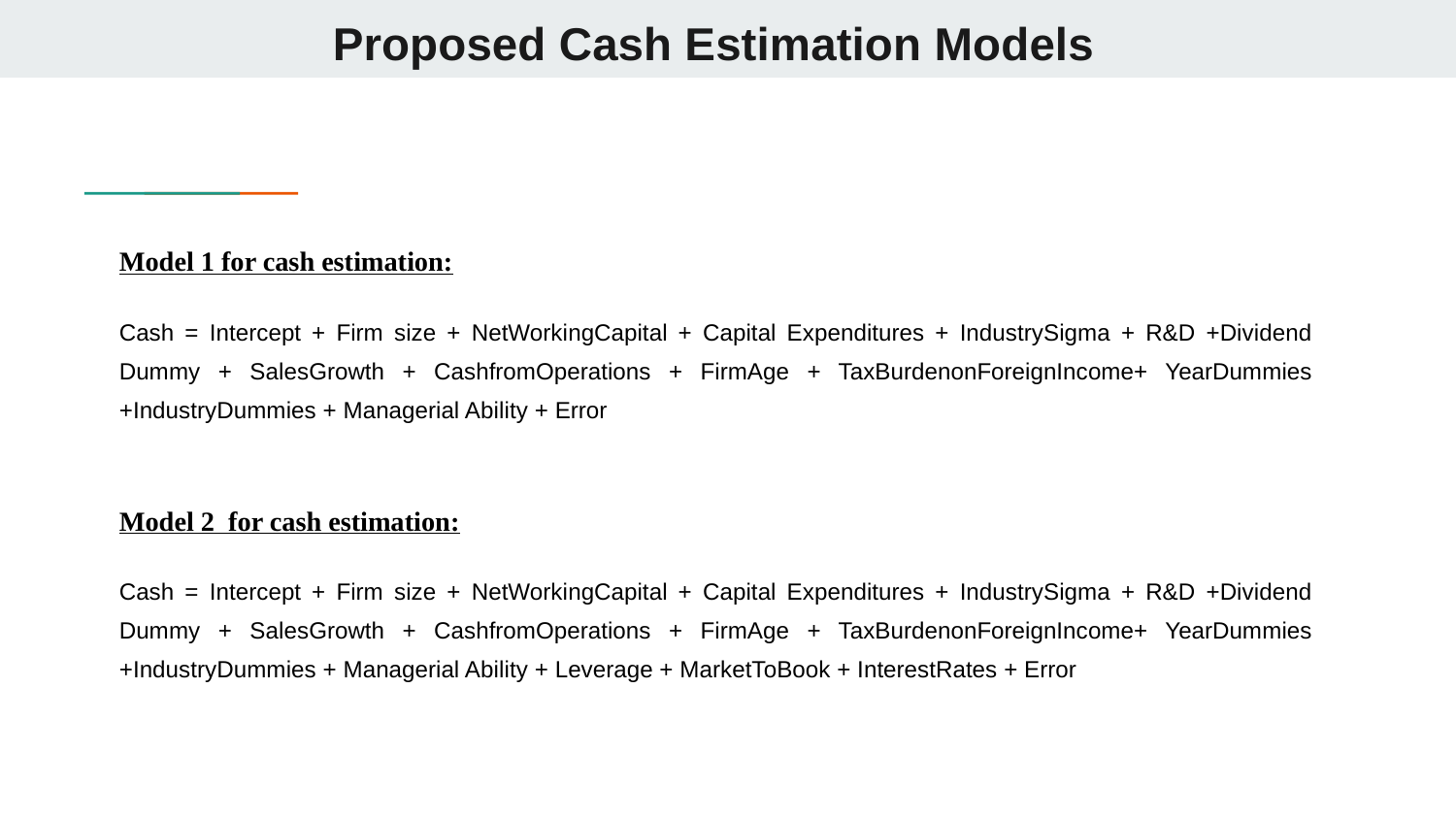

# Proposed Cash Estimation Models
Model 1 for cash estimation:

Cash = Intercept + Firm size + NetWorkingCapital + Capital Expenditures + IndustrySigma + R&D +Dividend Dummy + SalesGrowth + CashfromOperations + FirmAge + TaxBurdenonForeignIncome+ YearDummies +IndustryDummies + Managerial Ability + Error

Model 2  for cash estimation:

Cash = Intercept + Firm size + NetWorkingCapital + Capital Expenditures + IndustrySigma + R&D +Dividend Dummy + SalesGrowth + CashfromOperations + FirmAge + TaxBurdenonForeignIncome+ YearDummies +IndustryDummies + Managerial Ability + Leverage + MarketToBook + InterestRates + Error